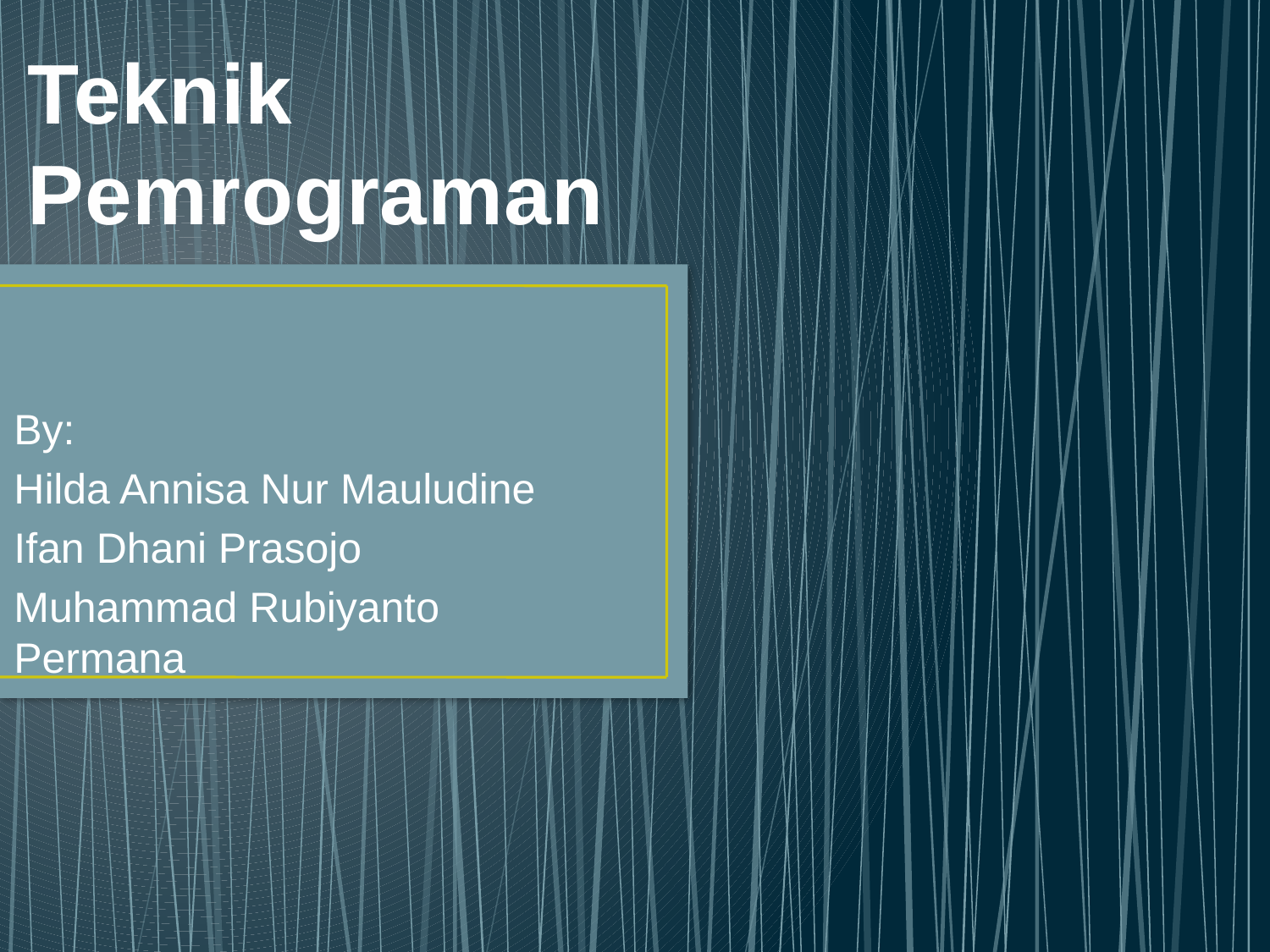

# Teknik Pemrograman
By:
Hilda Annisa Nur Mauludine
Ifan Dhani Prasojo
Muhammad Rubiyanto Permana